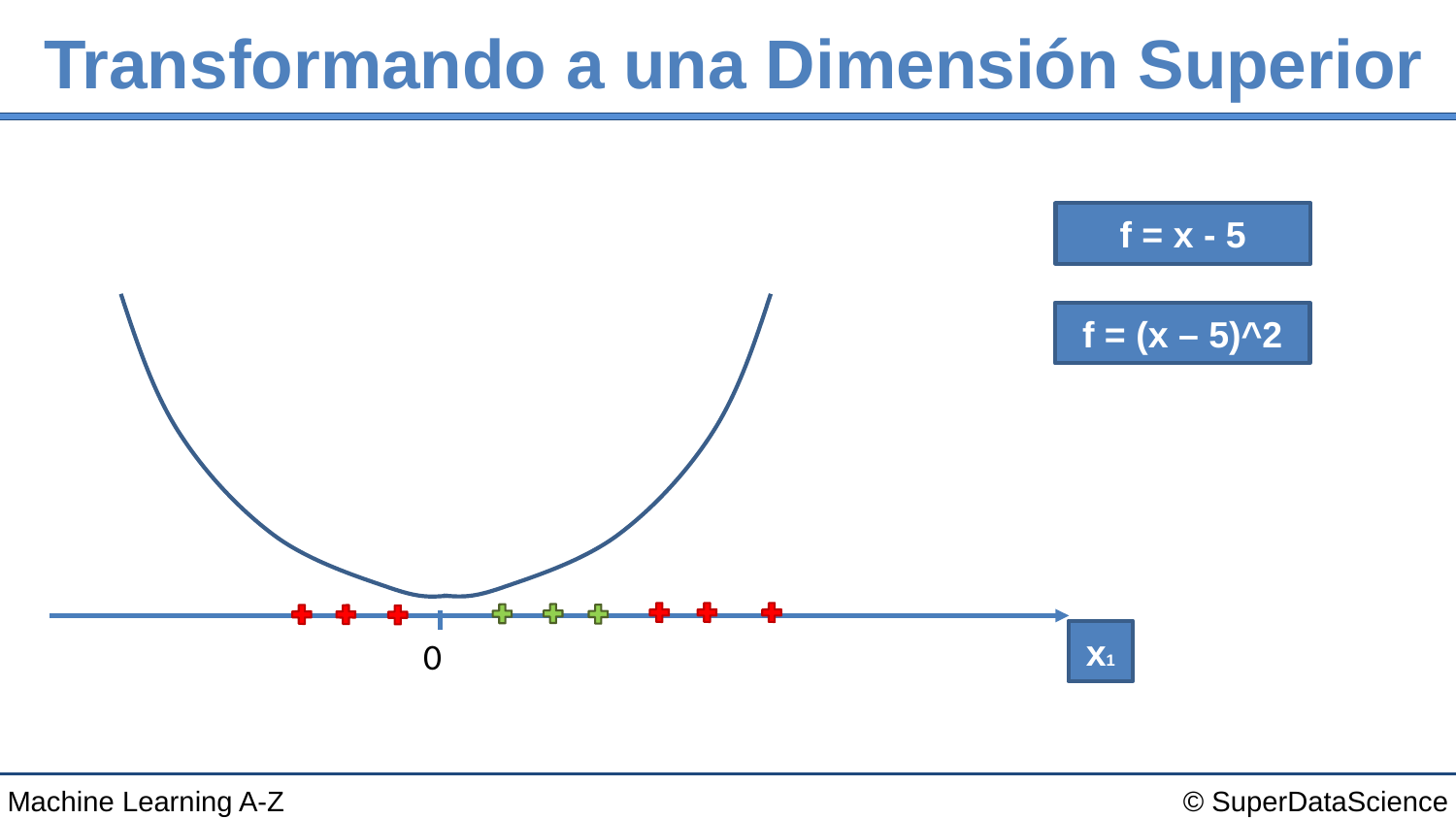

# Transformando a una Dimensión Superior

f = x - 5

f = (x – 5)^2

x1
0